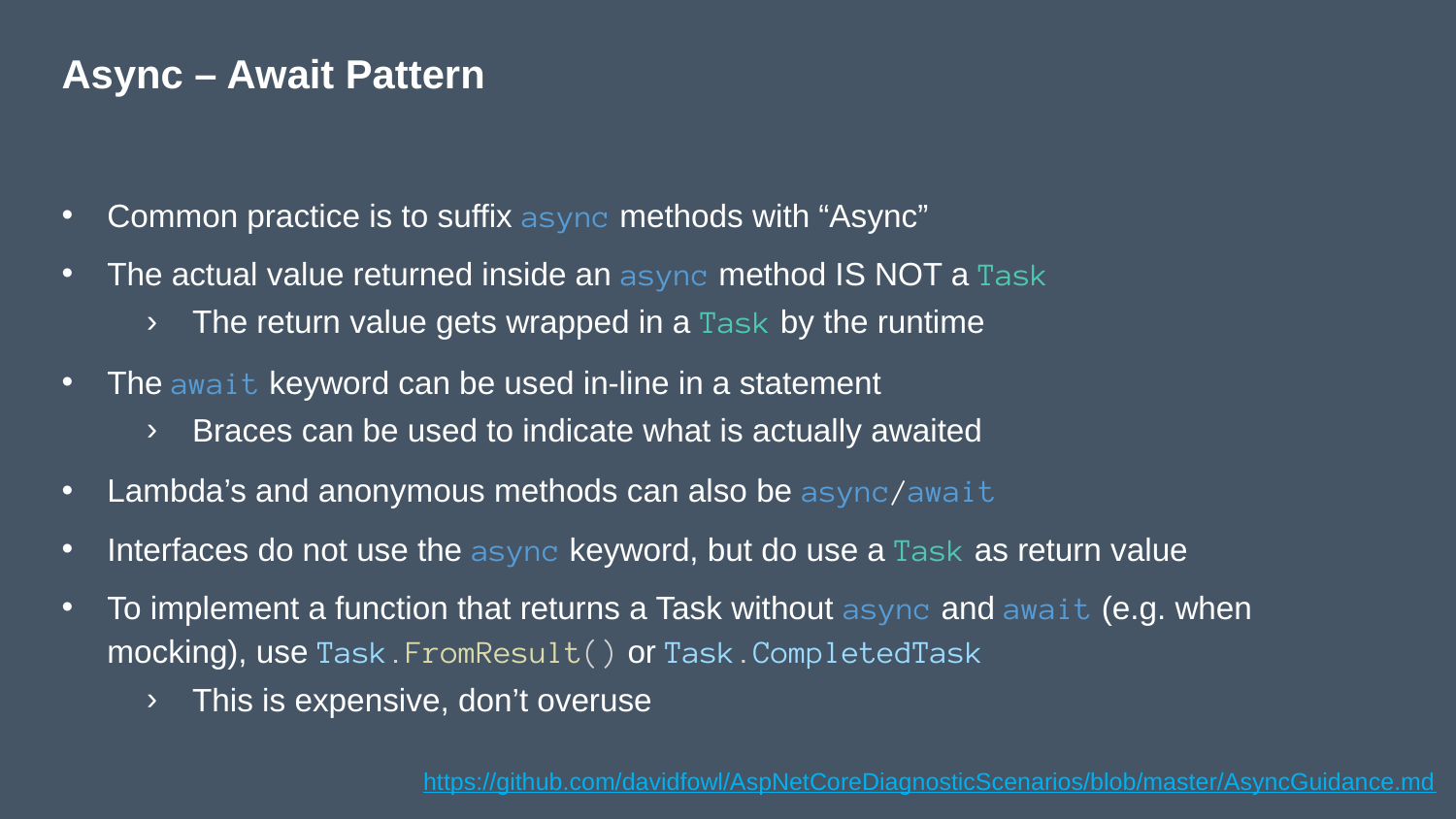

# Async – Await Pattern
Common practice is to suffix async methods with “Async”
The actual value returned inside an async method IS NOT a Task
The return value gets wrapped in a Task by the runtime
The await keyword can be used in-line in a statement
Braces can be used to indicate what is actually awaited
Lambda’s and anonymous methods can also be async/await
Interfaces do not use the async keyword, but do use a Task as return value
To implement a function that returns a Task without async and await (e.g. when mocking), use Task.FromResult() or Task.CompletedTask
This is expensive, don’t overuse

https://github.com/davidfowl/AspNetCoreDiagnosticScenarios/blob/master/AsyncGuidance.md